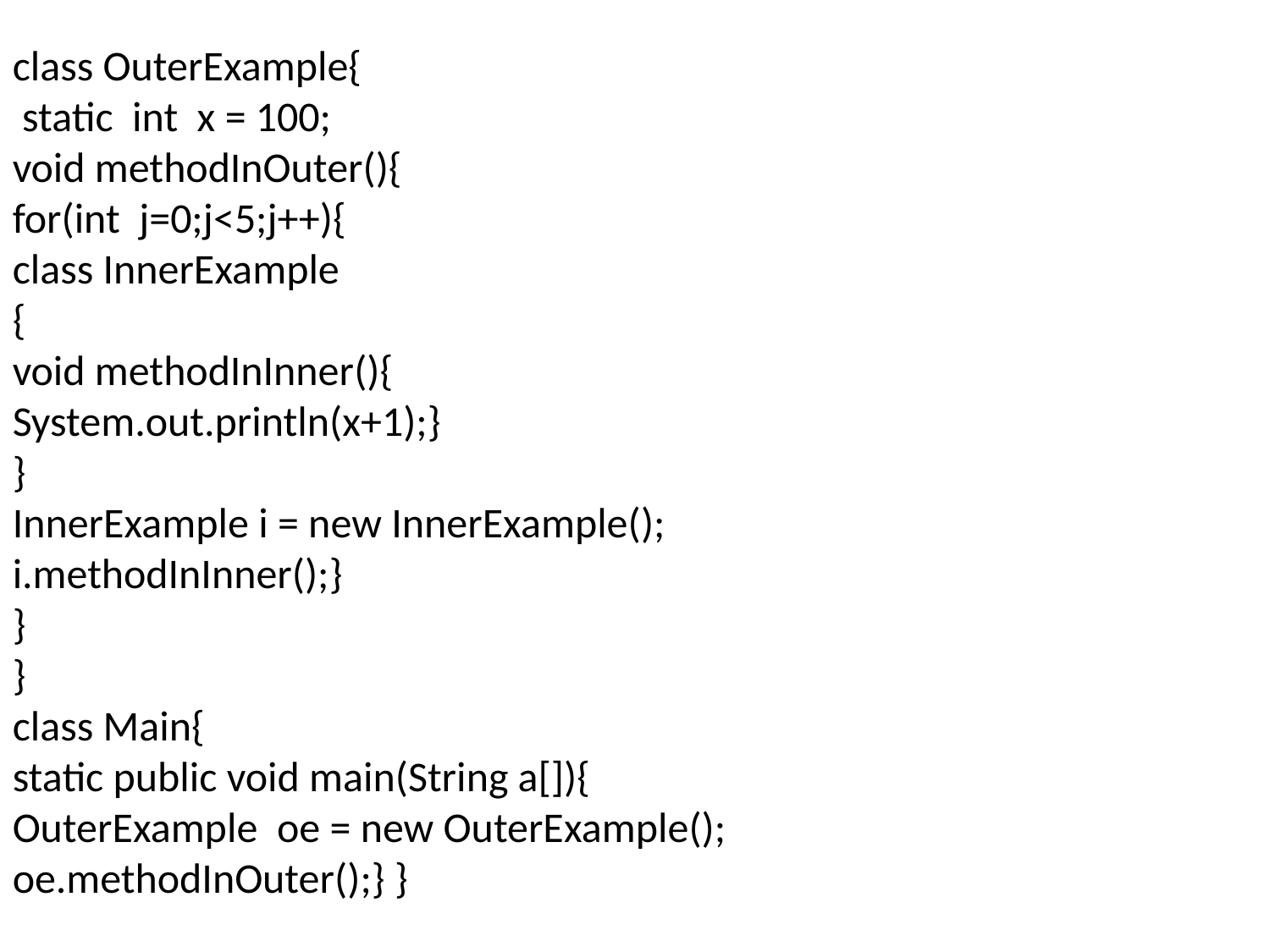

12/1/13
7
CS/IS F301
class OuterExample{
 static  int  x = 100;
void methodInOuter(){
for(int  j=0;j<5;j++){
class InnerExample
{
void methodInInner(){
System.out.println(x+1);}
}
InnerExample i = new InnerExample();
i.methodInInner();}
}
}
class Main{
static public void main(String a[]){
OuterExample  oe = new OuterExample();
oe.methodInOuter();} }